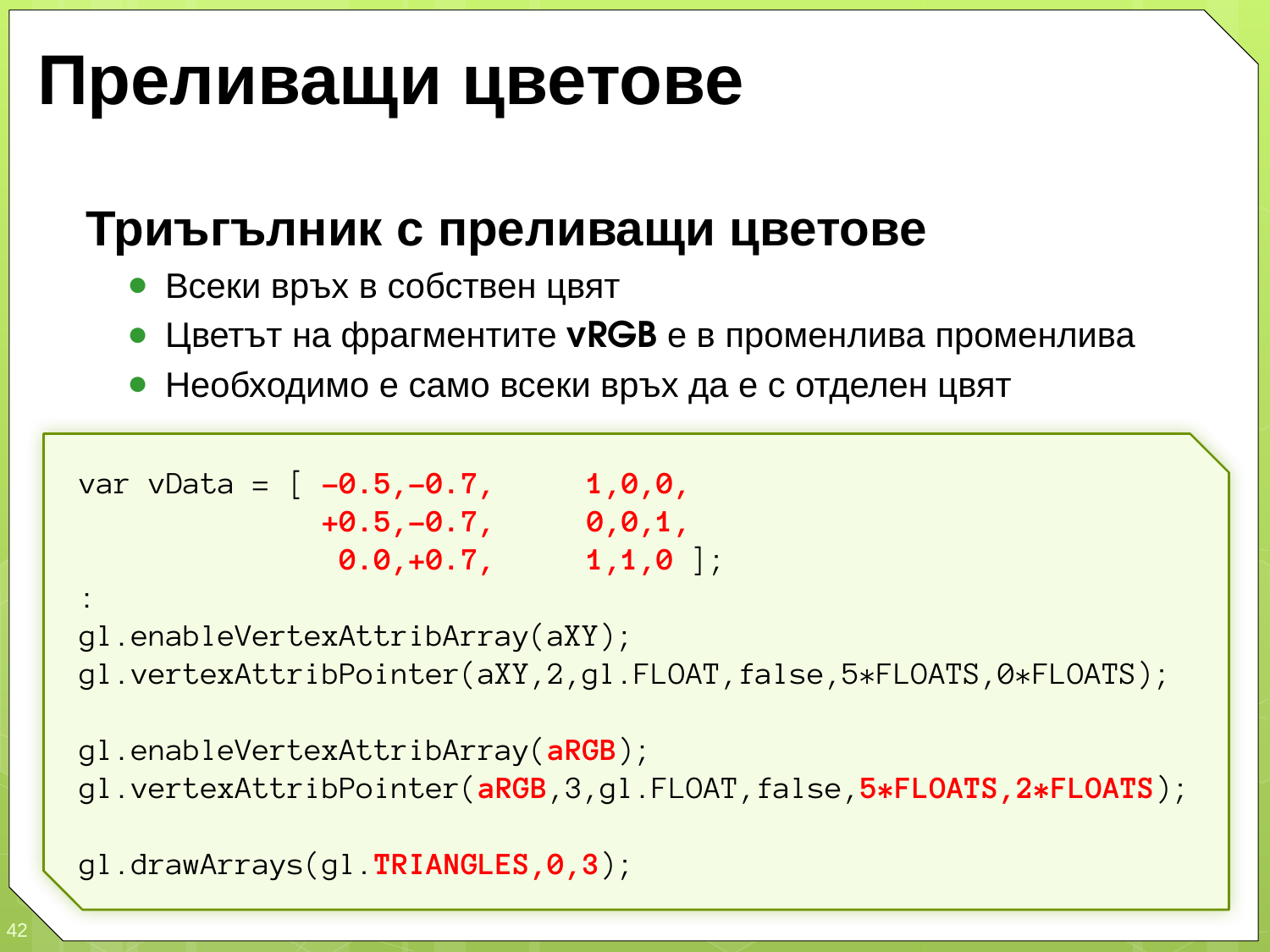

# Преливащи цветове
Триъгълник с преливащи цветове
Всеки връх в собствен цвят
Цветът на фрагментите vRGB е в променлива променлива
Необходимо е само всеки връх да е с отделен цвят
var vData = [ -0.5,-0.7,	1,0,0,
              +0.5,-0.7,	0,0,1,
               0.0,+0.7,	1,1,0 ];
:
gl.enableVertexAttribArray(aXY);
gl.vertexAttribPointer(aXY,2,gl.FLOAT,false,5*FLOATS,0*FLOATS);

gl.enableVertexAttribArray(aRGB);
gl.vertexAttribPointer(aRGB,3,gl.FLOAT,false,5*FLOATS,2*FLOATS);

gl.drawArrays(gl.TRIANGLES,0,3);